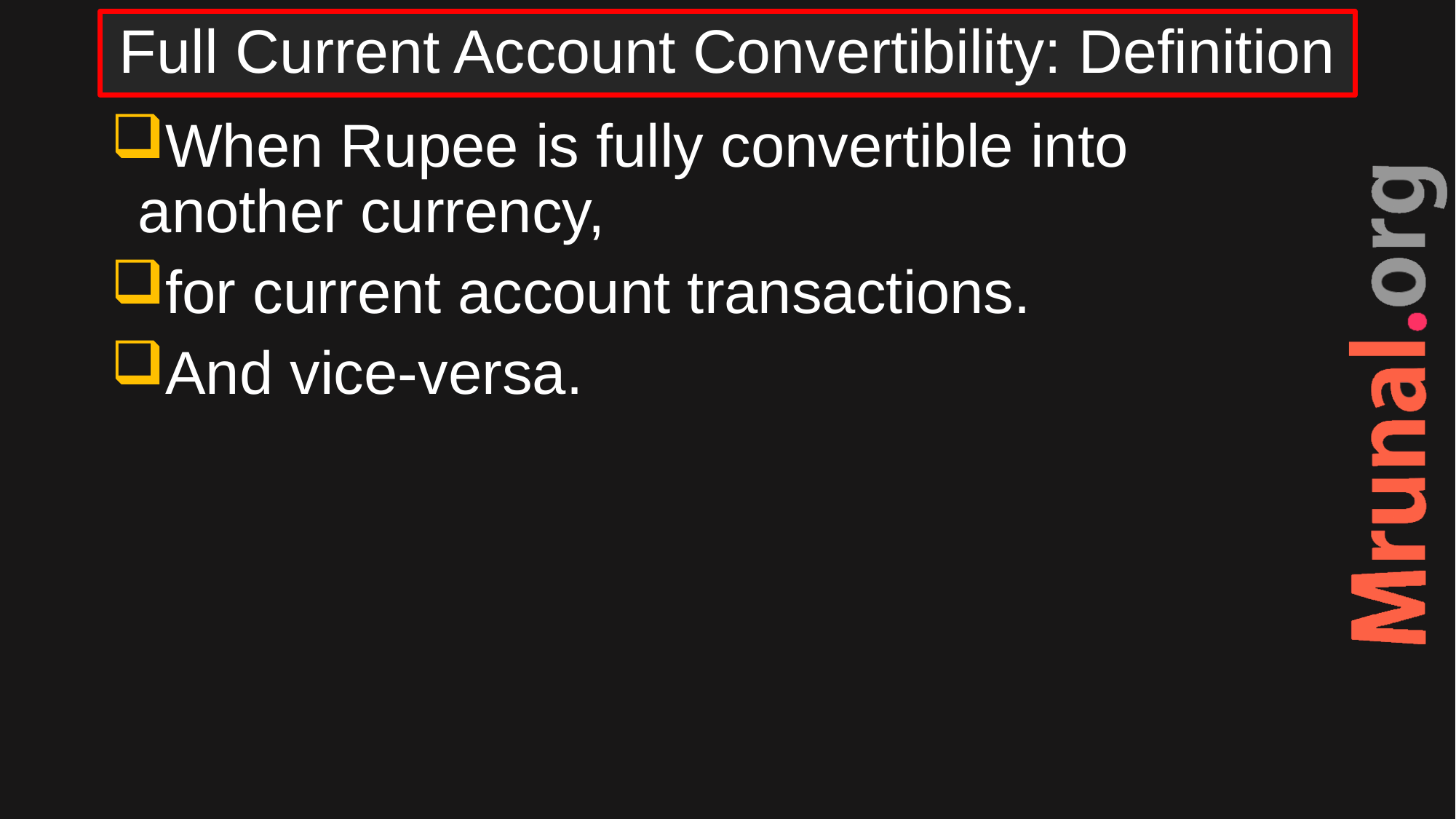

# Full Current Account Convertibility: Definition
When Rupee is fully convertible into another currency,
for current account transactions.
And vice-versa.